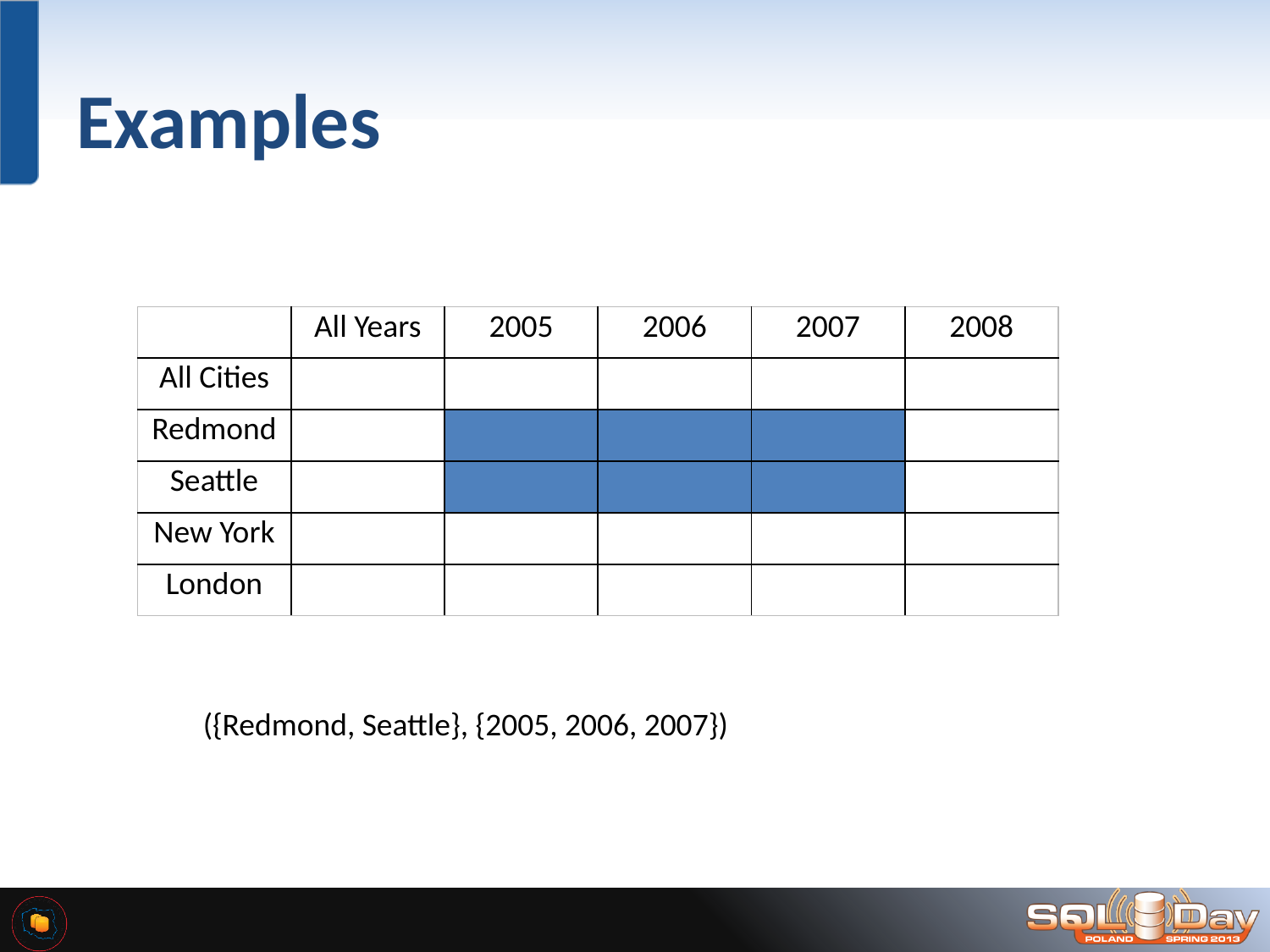

# Examples
|  | All Years | 2005 | 2006 | 2007 | 2008 |
| --- | --- | --- | --- | --- | --- |
| All Cities |  |  |  |  |  |
| Redmond |  |  |  |  |  |
| Seattle |  |  |  |  |  |
| New York |  |  |  |  |  |
| London |  |  |  |  |  |
({Redmond, Seattle}, {2005, 2006, 2007})